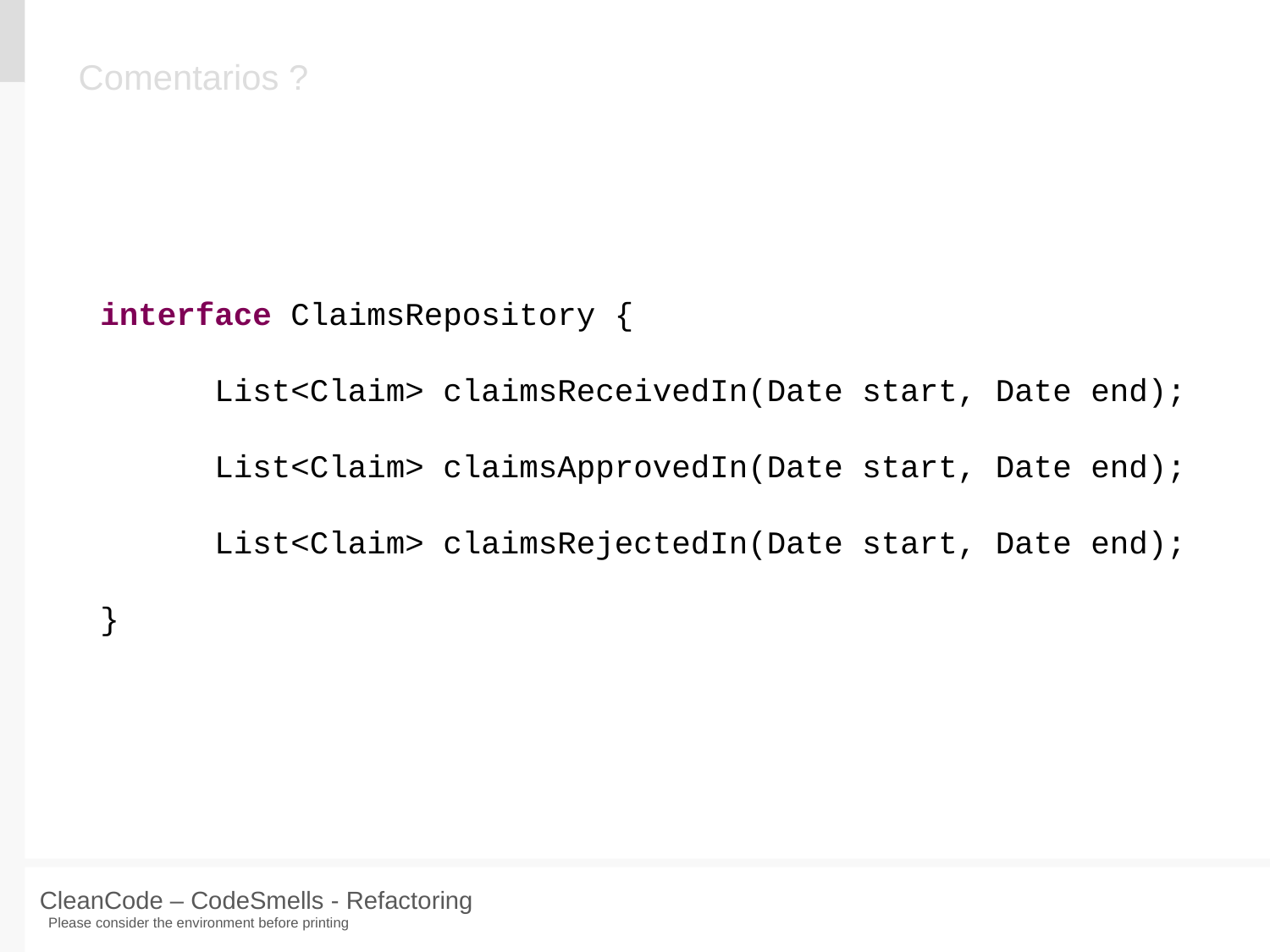

Comentarios ?
interface ClaimsRepository {

      List<Claim> claimsReceivedIn(Date start, Date end);

      List<Claim> claimsApprovedIn(Date start, Date end);

      List<Claim> claimsRejectedIn(Date start, Date end);

}